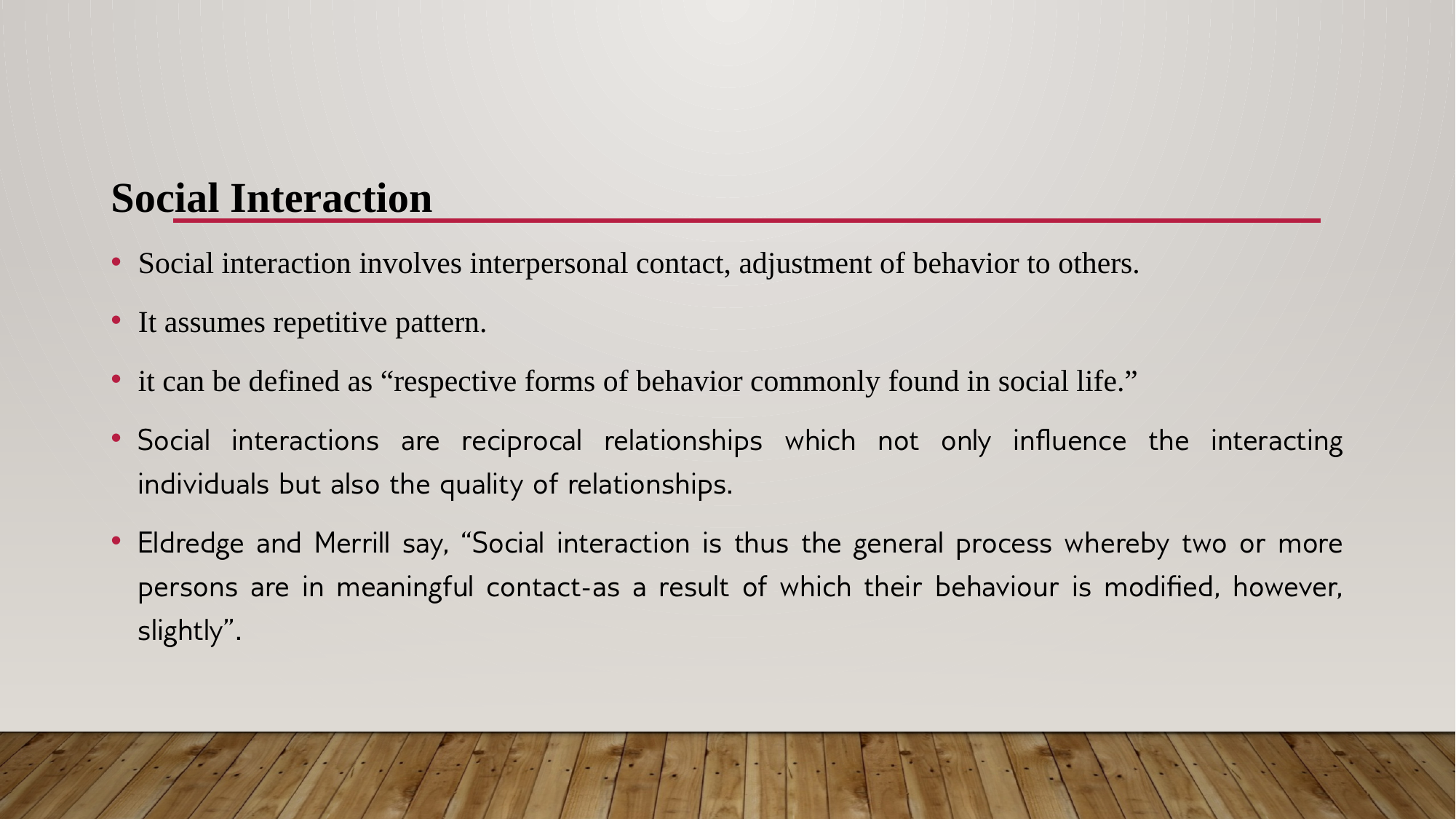

Social Interaction
Social interaction involves interpersonal contact, adjustment of behavior to others.
It assumes repetitive pattern.
it can be defined as “respective forms of behavior commonly found in social life.”
Social interactions are reciprocal relationships which not only influence the interacting individuals but also the quality of relationships.
Eldredge and Merrill say, “Social interaction is thus the general process whereby two or more persons are in meaningful contact-as a result of which their behaviour is modified, however, slightly”.